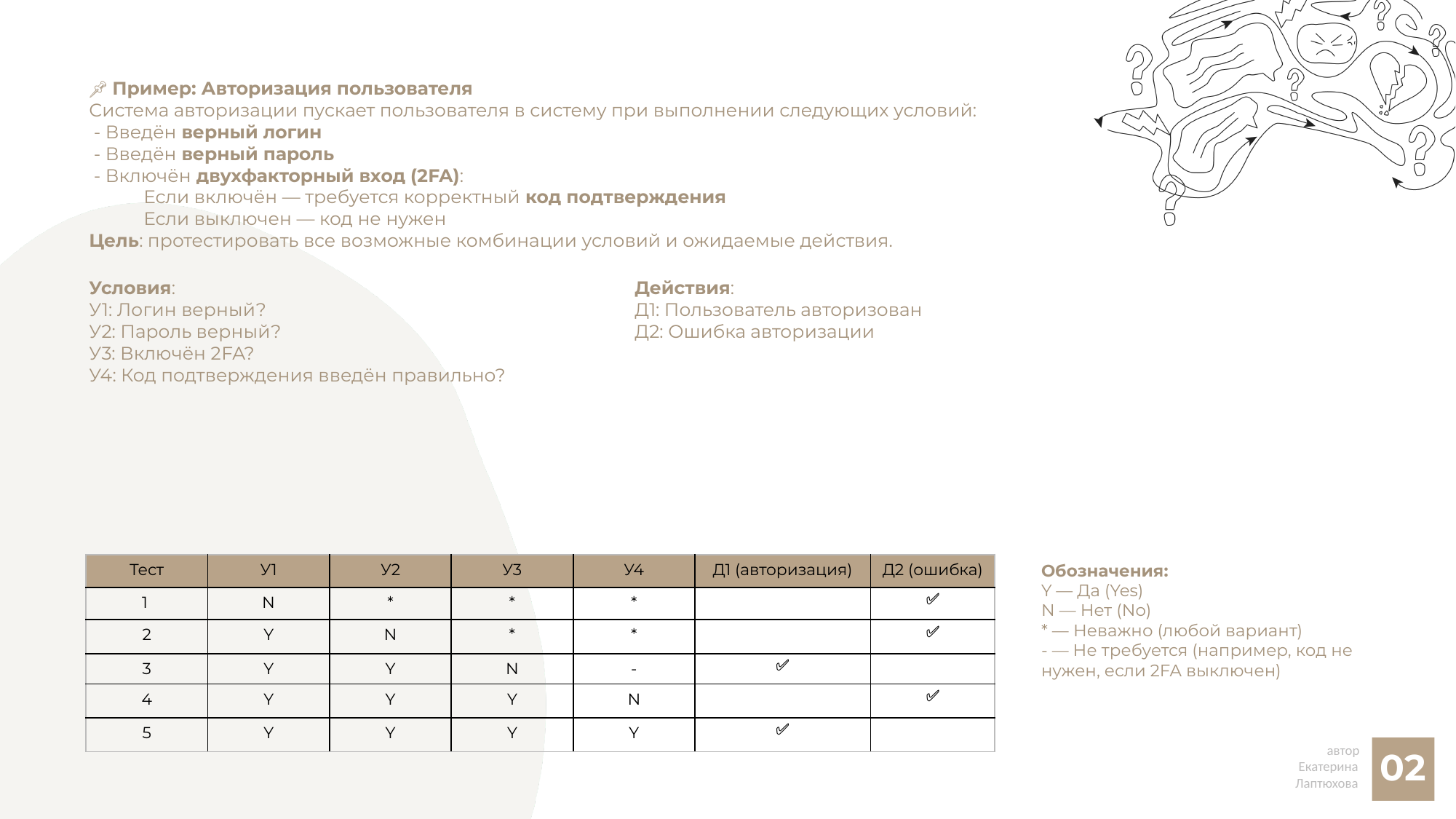

📌 Пример: Авторизация пользователя
Система авторизации пускает пользователя в систему при выполнении следующих условий:
 - Введён верный логин
 - Введён верный пароль
 - Включён двухфакторный вход (2FA):
Если включён — требуется корректный код подтверждения
Если выключен — код не нужен
Цель: протестировать все возможные комбинации условий и ожидаемые действия.

Условия:					Действия:
У1: Логин верный?				Д1: Пользователь авторизован
У2: Пароль верный?				Д2: Ошибка авторизации
У3: Включён 2FA?
У4: Код подтверждения введён правильно?
Обозначения:
Y — Да (Yes)
N — Нет (No)
* — Неважно (любой вариант)
- — Не требуется (например, код не нужен, если 2FA выключен)

| Тест | У1 | У2 | У3 | У4 | Д1 (авторизация) | Д2 (ошибка) |
| --- | --- | --- | --- | --- | --- | --- |
| 1 | N | \* | \* | \* |  | ✅ |
| 2 | Y | N | \* | \* |  | ✅ |
| 3 | Y | Y | N | - | ✅ |  |
| 4 | Y | Y | Y | N |  | ✅ |
| 5 | Y | Y | Y | Y | ✅ |  |
02